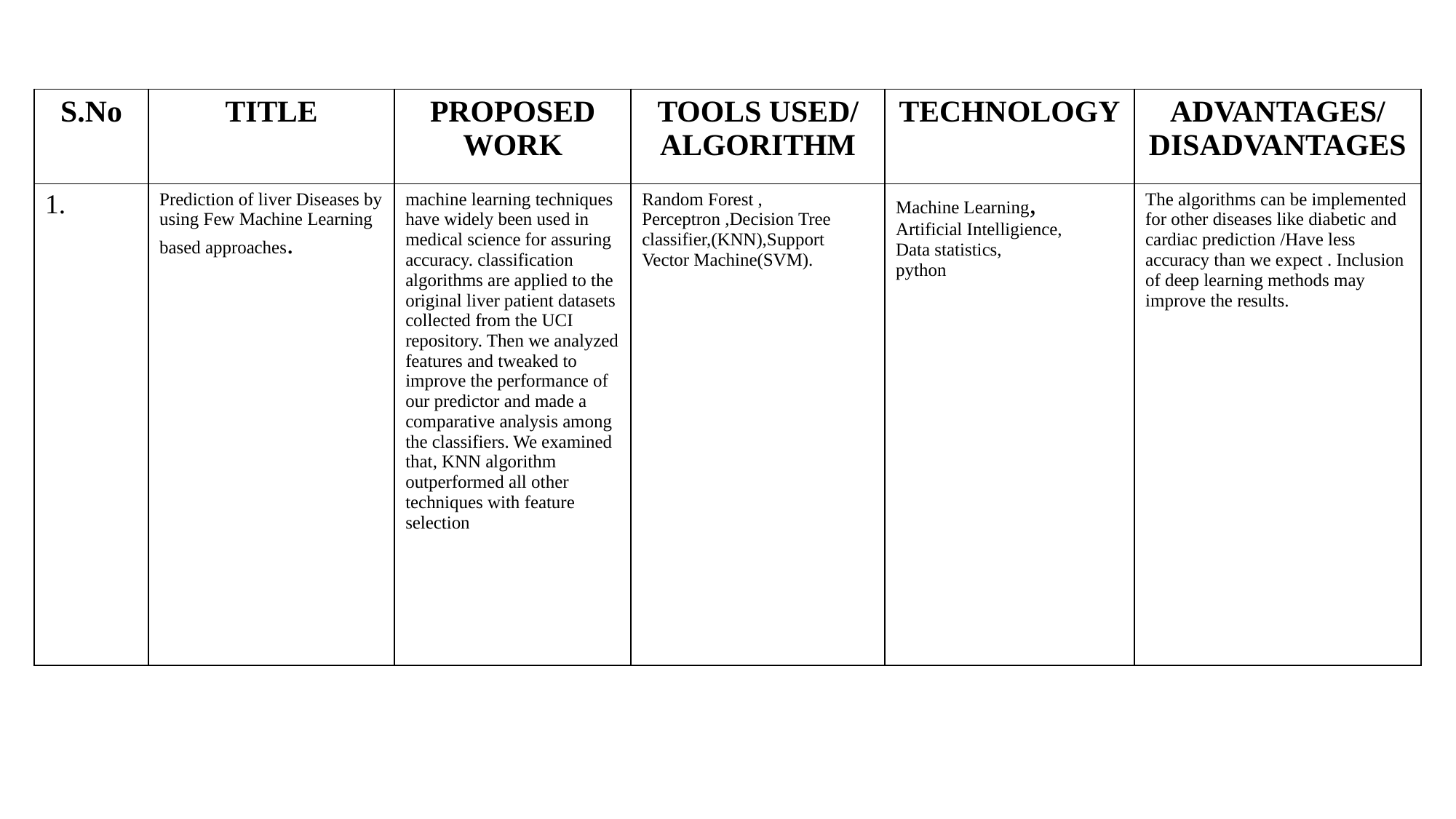

| S.No | TITLE | PROPOSED WORK | TOOLS USED/ ALGORITHM | TECHNOLOGY | ADVANTAGES/ DISADVANTAGES |
| --- | --- | --- | --- | --- | --- |
| 1. | Prediction of liver Diseases by using Few Machine Learning based approaches. | machine learning techniques have widely been used in medical science for assuring accuracy. classification algorithms are applied to the original liver patient datasets collected from the UCI repository. Then we analyzed features and tweaked to improve the performance of our predictor and made a comparative analysis among the classifiers. We examined that, KNN algorithm outperformed all other techniques with feature selection | Random Forest , Perceptron ,Decision Tree classifier,(KNN),Support Vector Machine(SVM). | Machine Learning, Artificial Intelligience, Data statistics, python | The algorithms can be implemented for other diseases like diabetic and cardiac prediction /Have less accuracy than we expect . Inclusion of deep learning methods may improve the results. |